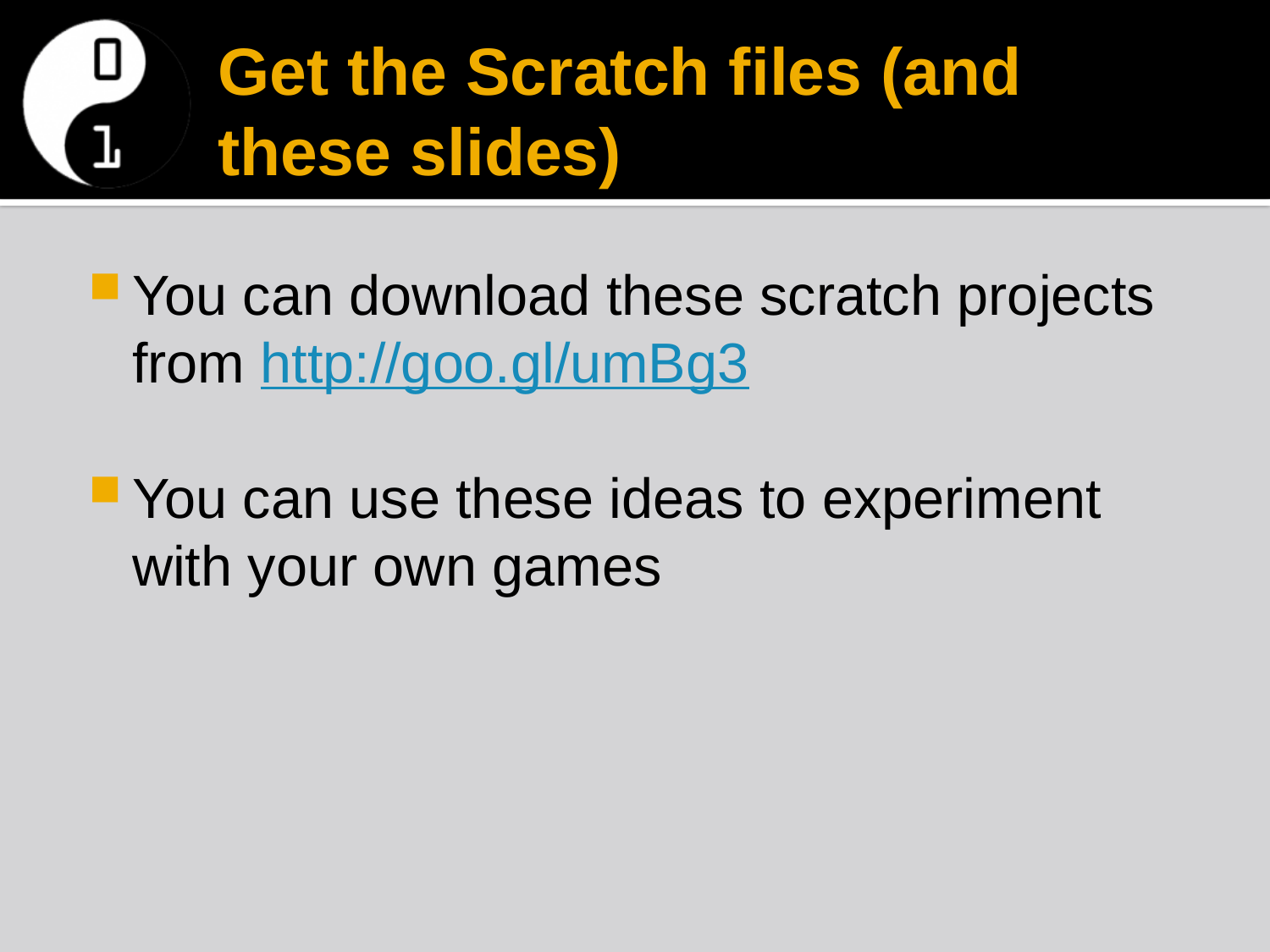

# Get the Scratch files (and these slides)
You can download these scratch projects from http://goo.gl/umBg3
You can use these ideas to experiment with your own games